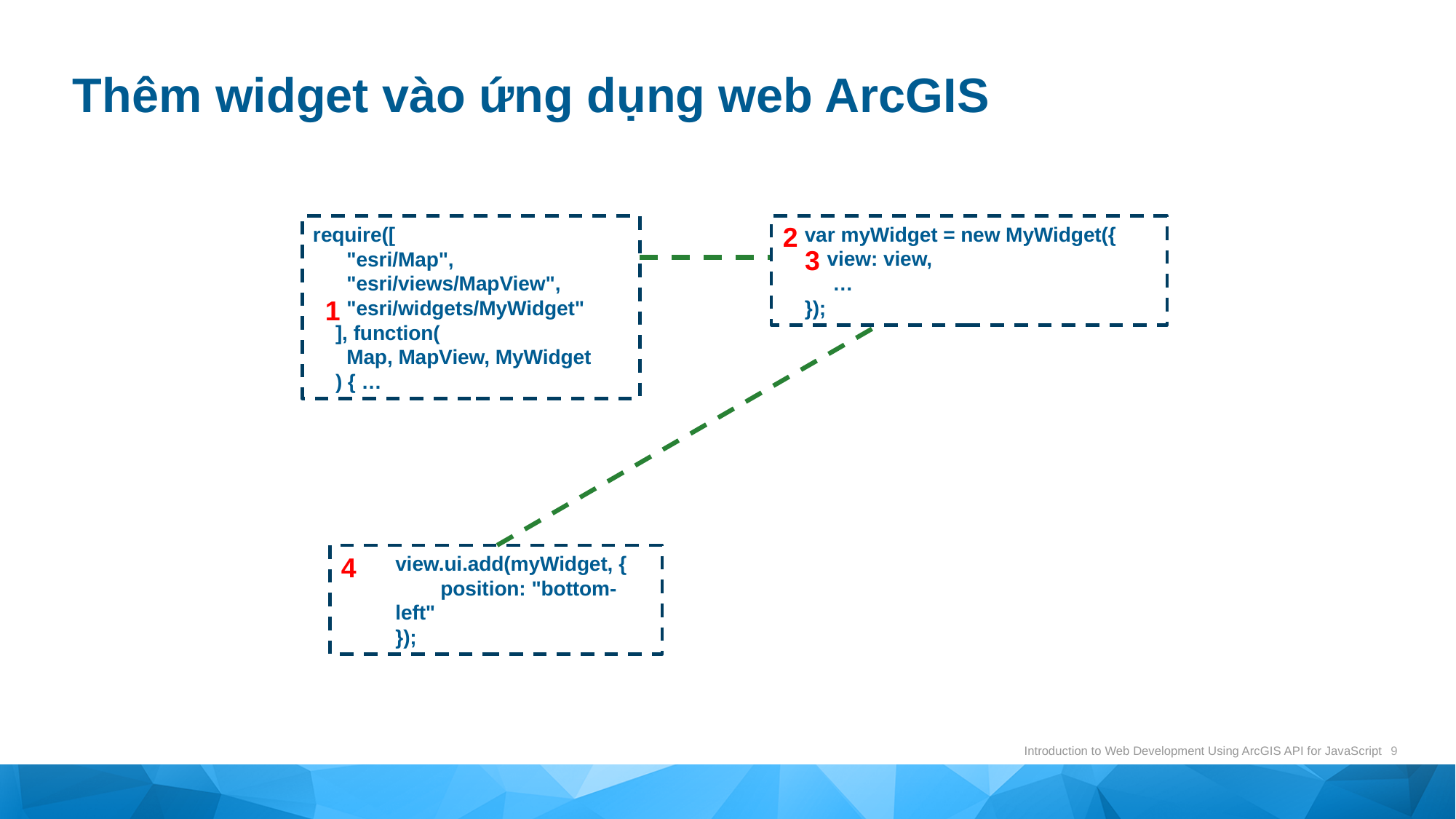

# Thêm widget vào ứng dụng web ArcGIS
2
require([
      "esri/Map",
      "esri/views/MapView",
      "esri/widgets/MyWidget"
    ], function(
      Map, MapView, MyWidget
    ) { …
    var myWidget = new MyWidget({
        view: view,
         …
    });
3
1
view.ui.add(myWidget, {
        position: "bottom-left"
});
4